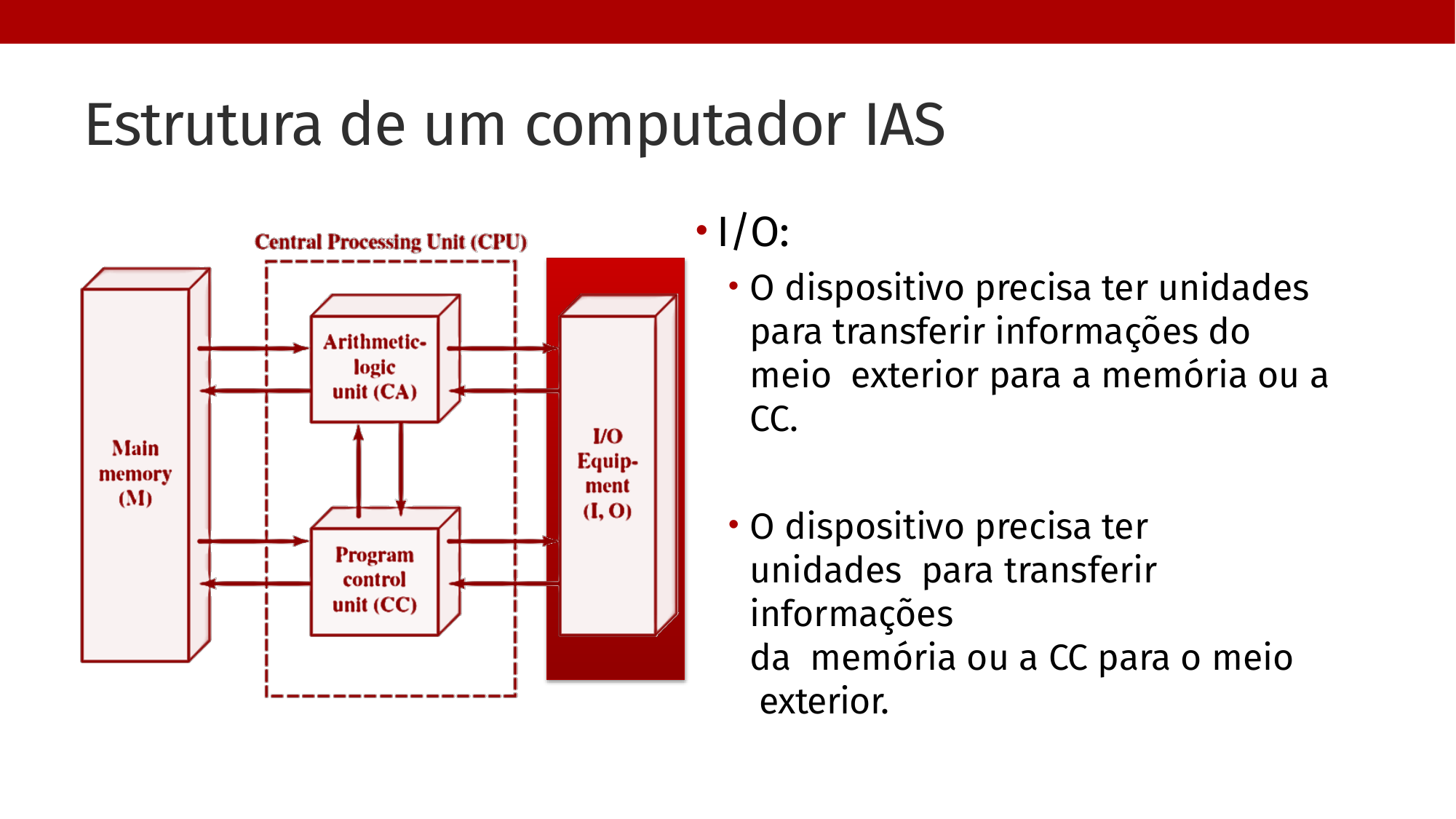

# Estrutura de um computador IAS
I/O:
O dispositivo precisa ter unidades  para transferir informações do meio  exterior para a memória ou a CC.

O dispositivo precisa ter unidades  para transferir informações	da  memória ou a CC para o meio  exterior.